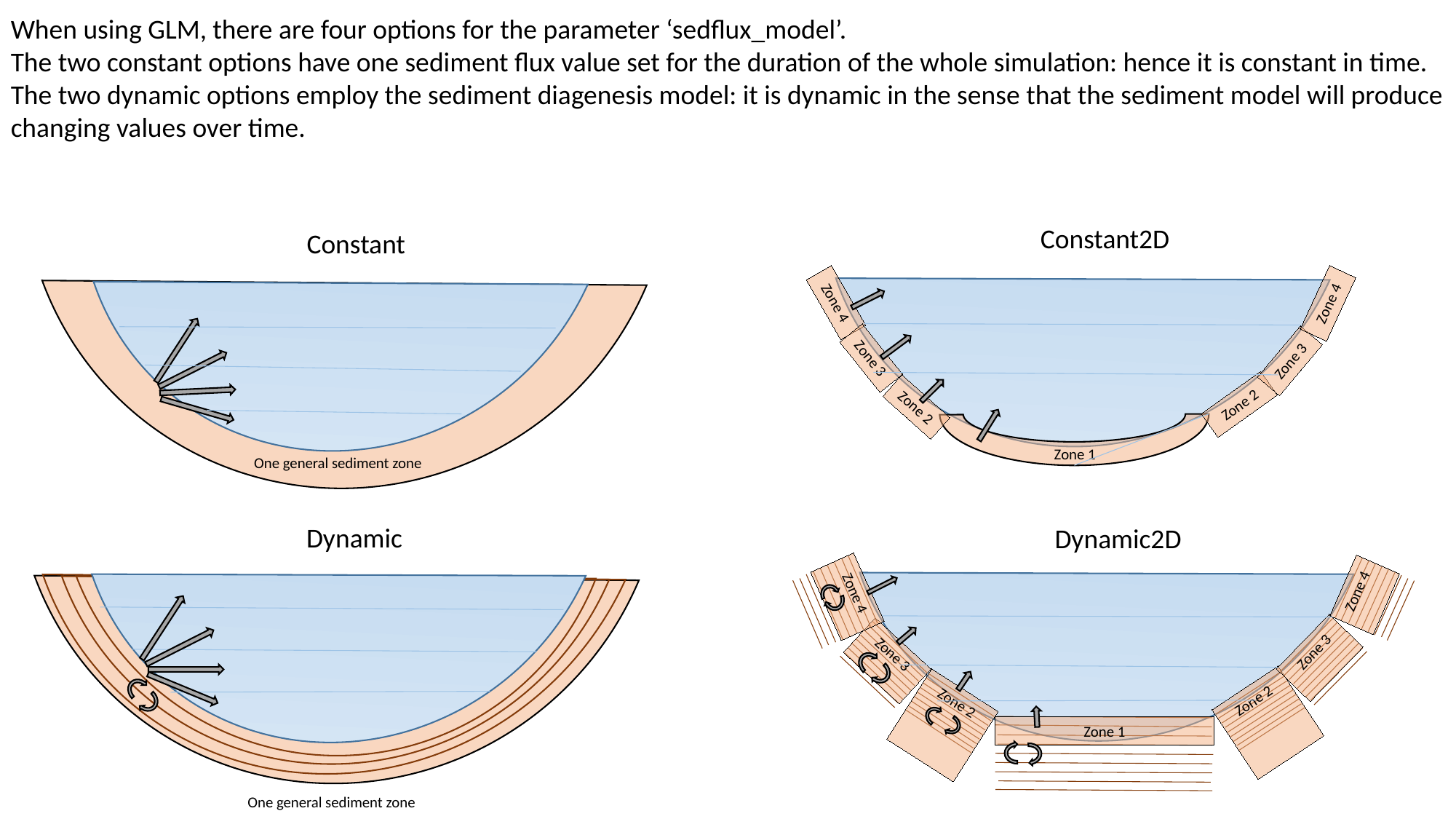

Constant

One general sediment zone

Zone 4
Zone 4
Zone 3
Zone 3

Zone 2
Zone 2
Zone 1
Constant2D

When using GLM, there are four options for the parameter ‘sedflux_model’.
The two constant options have one sediment flux value set for the duration of the whole simulation: hence it is constant in time.
The two dynamic options employ the sediment diagenesis model: it is dynamic in the sense that the sediment model will produce changing values over time.

Dynamic
Dynamic2D
Zone 4

Zone 4

Zone 3

Zone 3

Zone 2

Zone 2

Zone 1

One general sediment zone